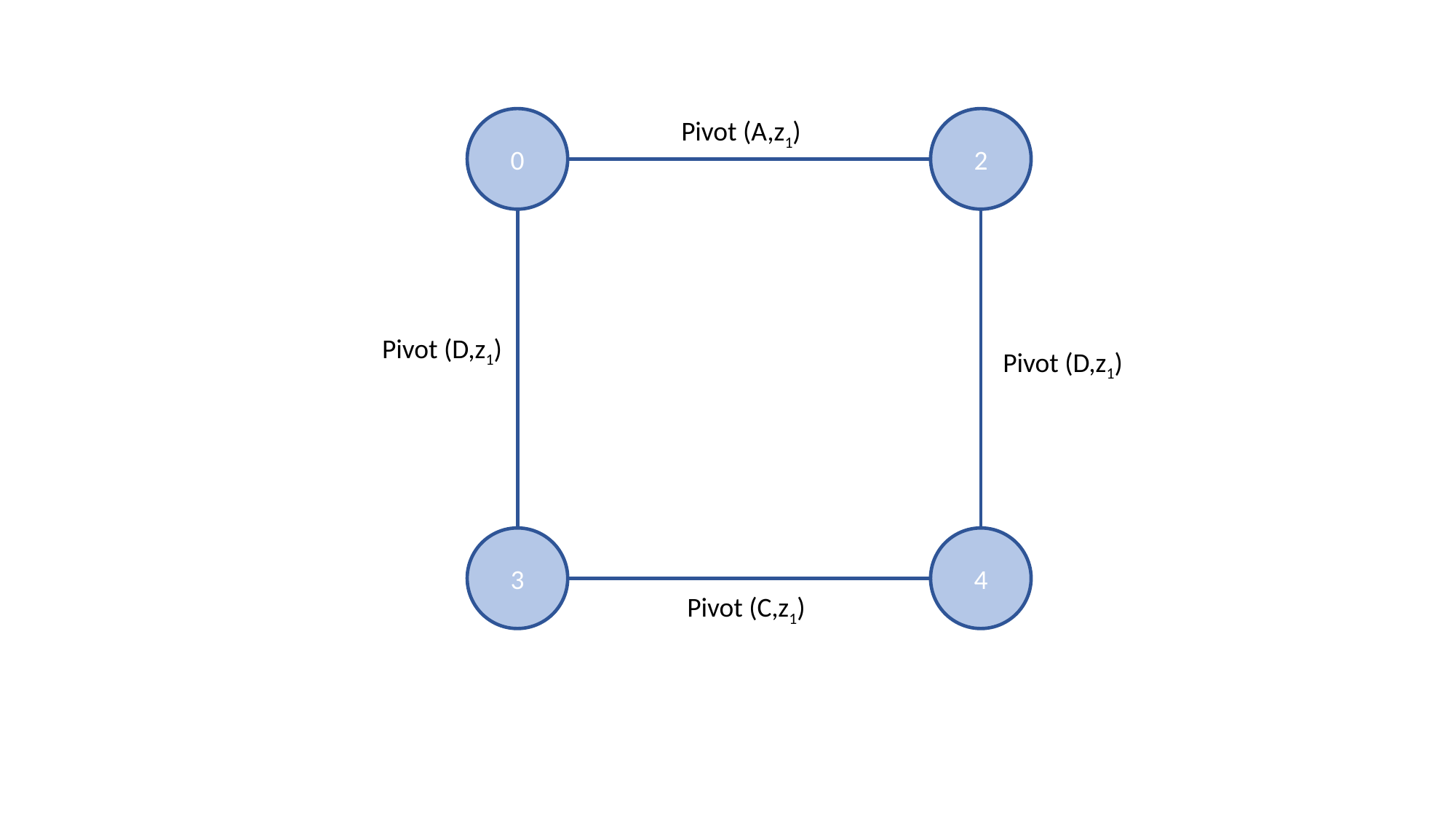

Pivot (A,z1)
2
0
Pivot (D,z1)
Pivot (D,z1)
3
4
Pivot (C,z1)